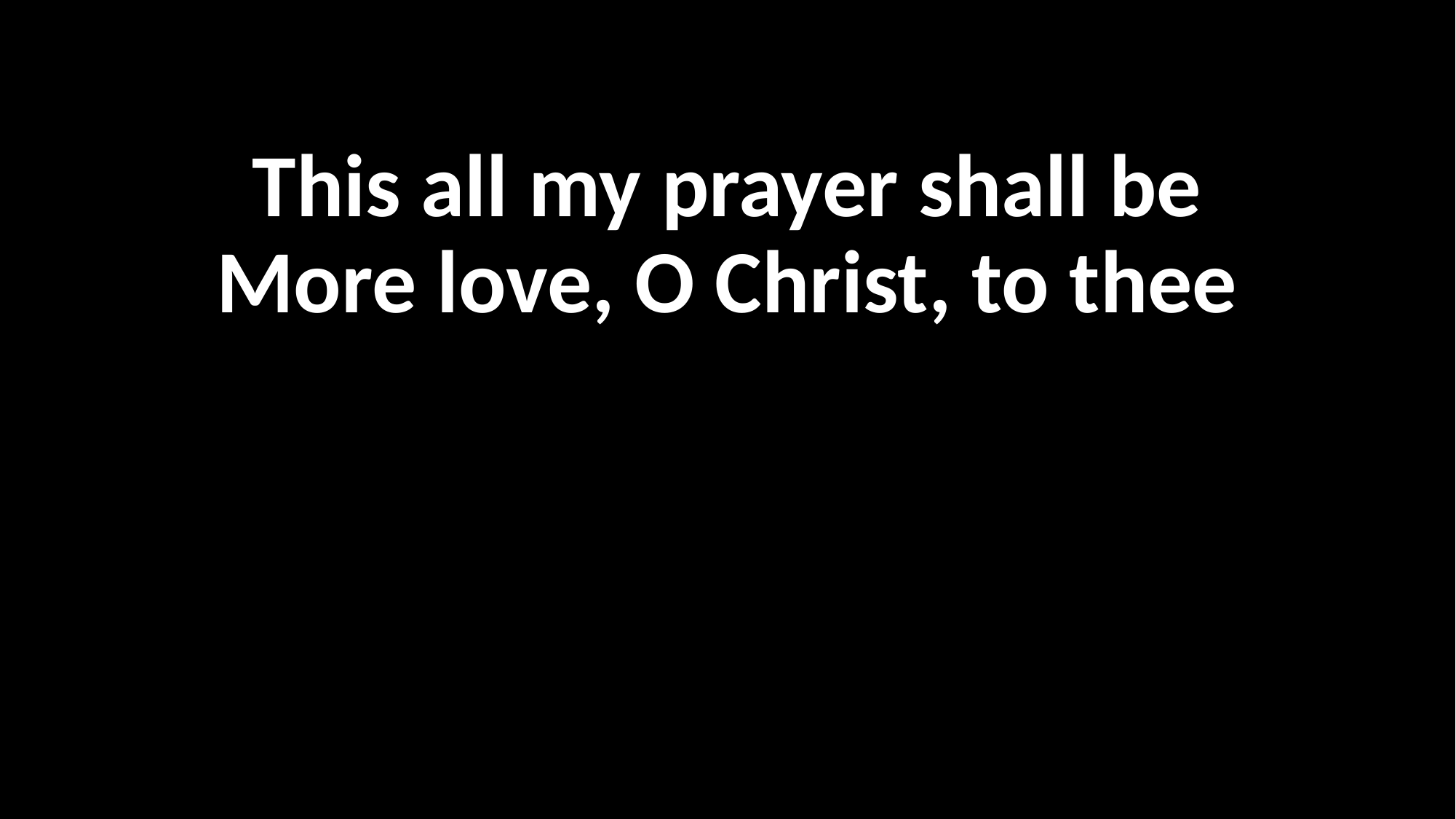

This all my prayer shall be
More love, O Christ, to thee